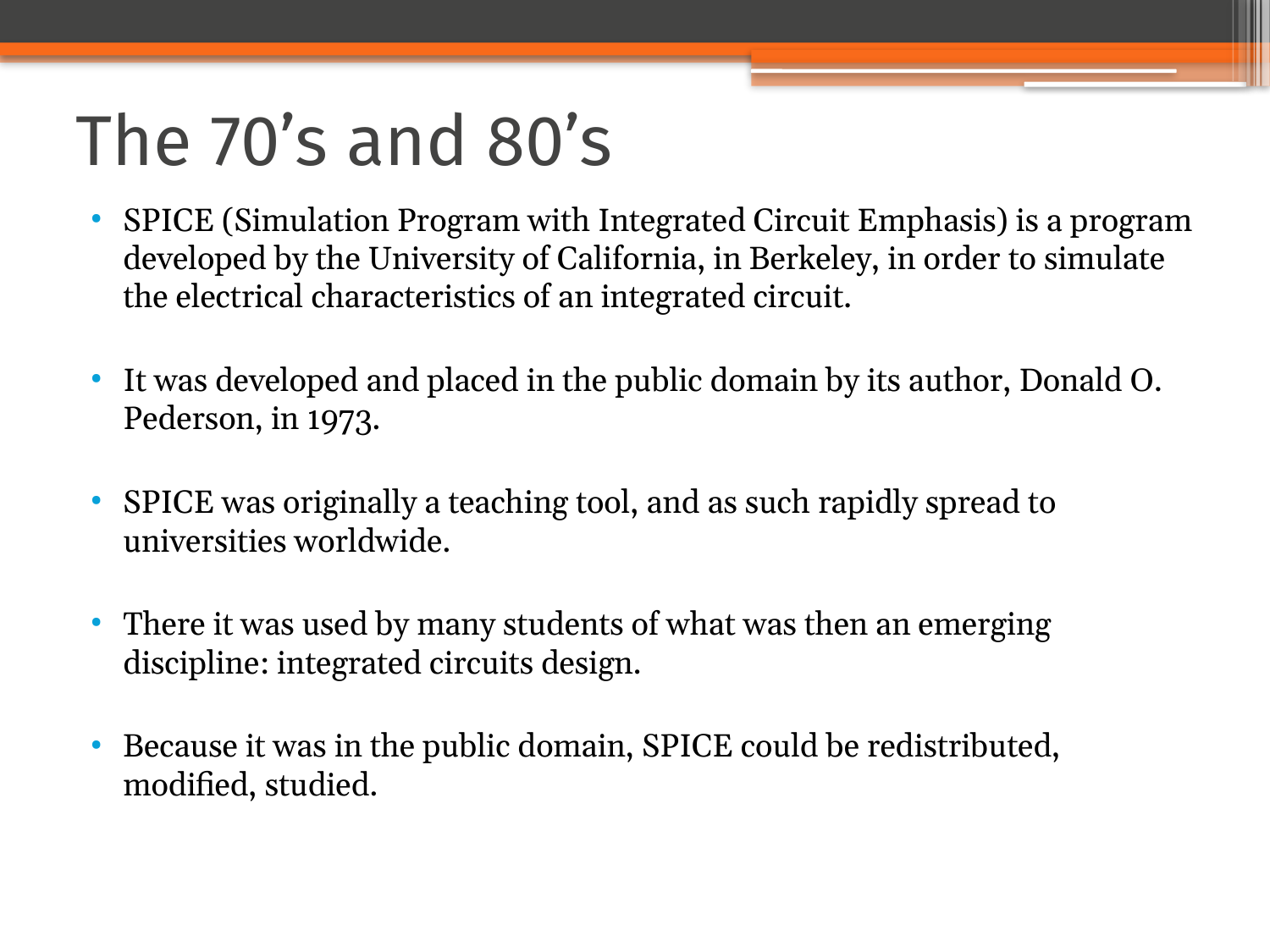

# The 70’s and 80’s
SPICE (Simulation Program with Integrated Circuit Emphasis) is a program developed by the University of California, in Berkeley, in order to simulate the electrical characteristics of an integrated circuit.

It was developed and placed in the public domain by its author, Donald O. Pederson, in 1973.

SPICE was originally a teaching tool, and as such rapidly spread to universities worldwide.

There it was used by many students of what was then an emerging discipline: integrated circuits design.

Because it was in the public domain, SPICE could be redistributed, modified, studied.